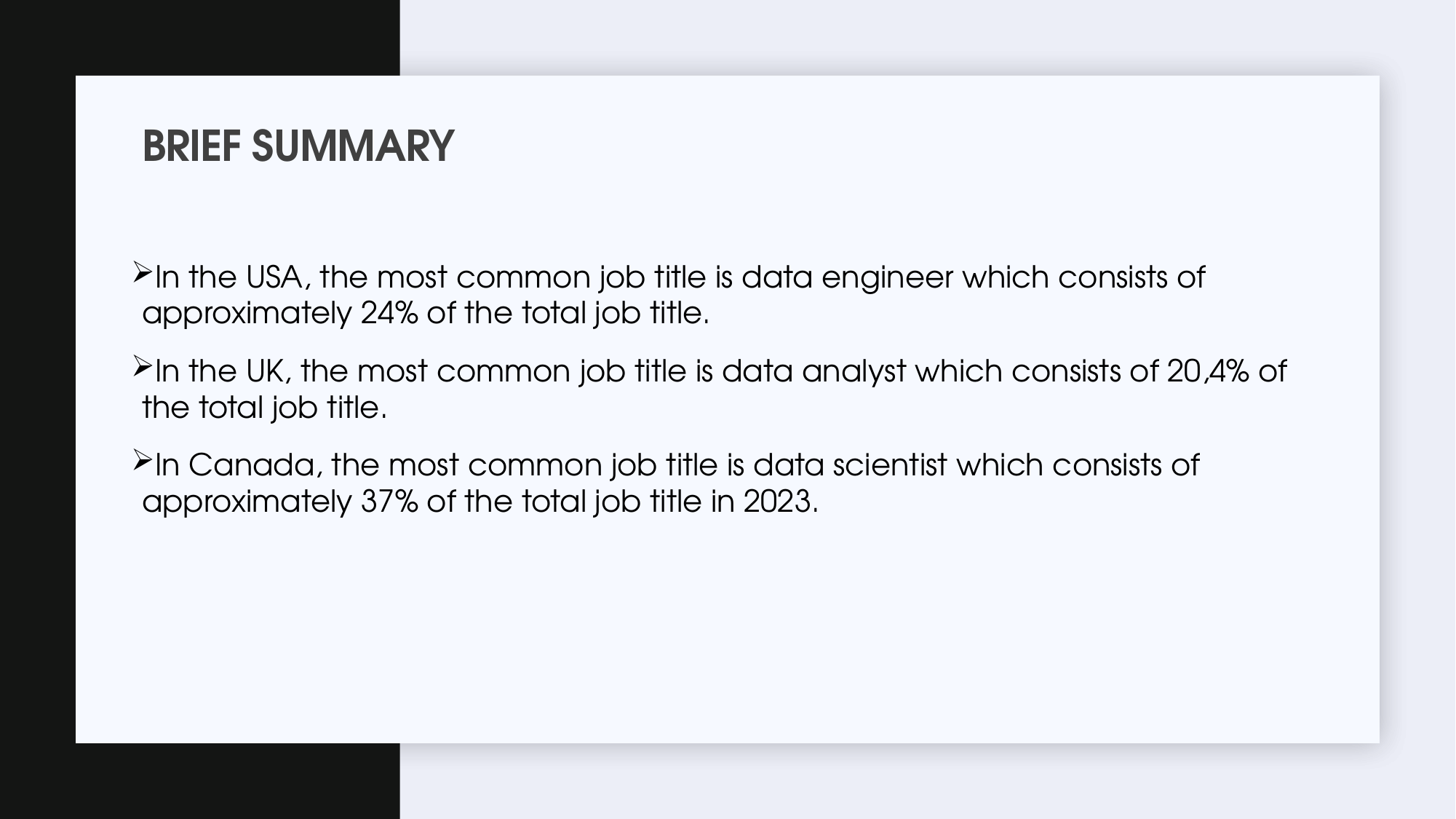

# BRIEF SUMMARY
In the USA, the most common job title is data engineer which consists of approximately 24% of the total job title.
In the UK, the most common job title is data analyst which consists of 20,4% of the total job title.
In Canada, the most common job title is data scientist which consists of approximately 37% of the total job title in 2023.